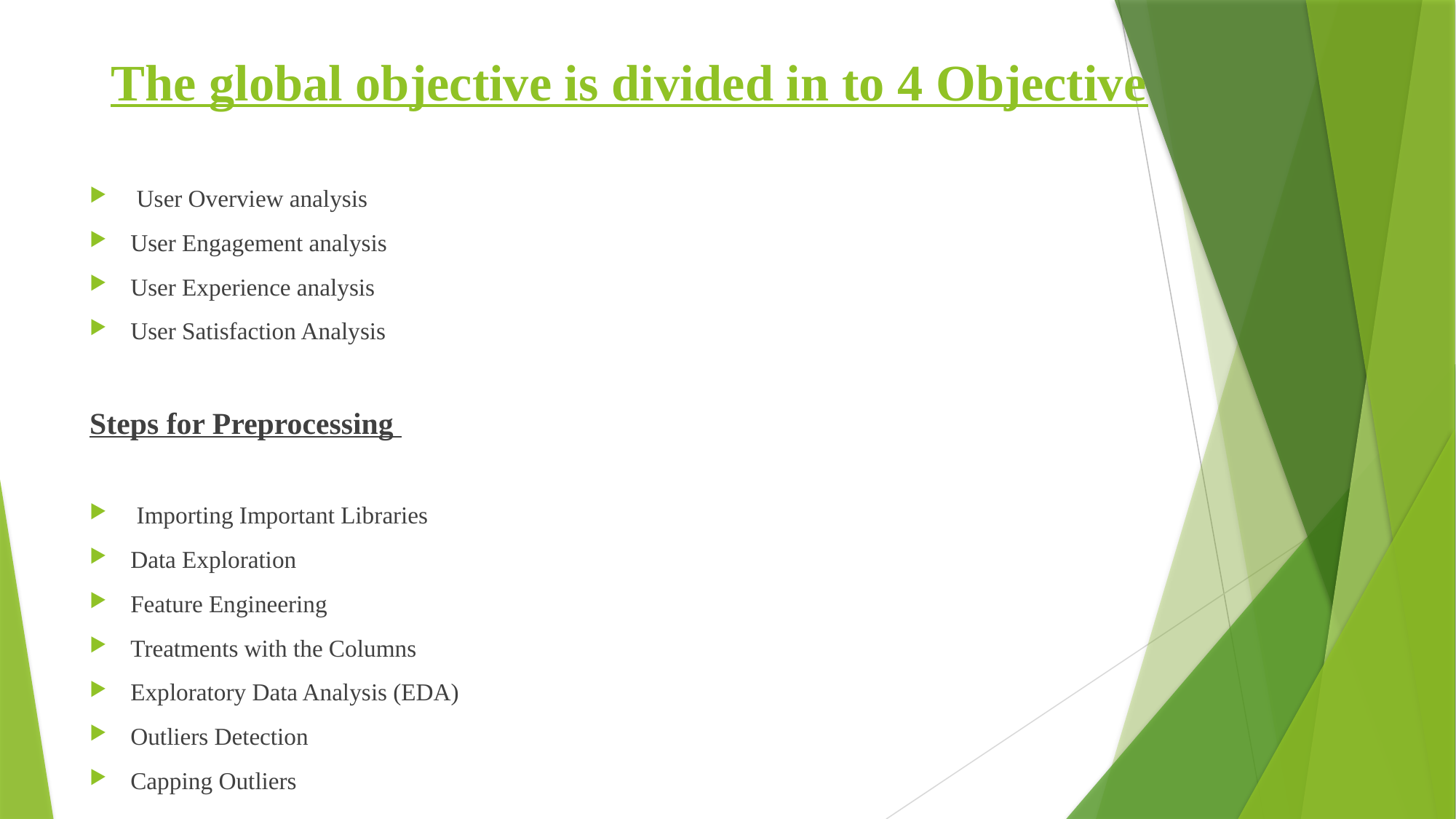

# The global objective is divided in to 4 Objective
 User Overview analysis
User Engagement analysis
User Experience analysis
User Satisfaction Analysis

Steps for Preprocessing

 Importing Important Libraries
Data Exploration
Feature Engineering
Treatments with the Columns
Exploratory Data Analysis (EDA)
Outliers Detection
Capping Outliers